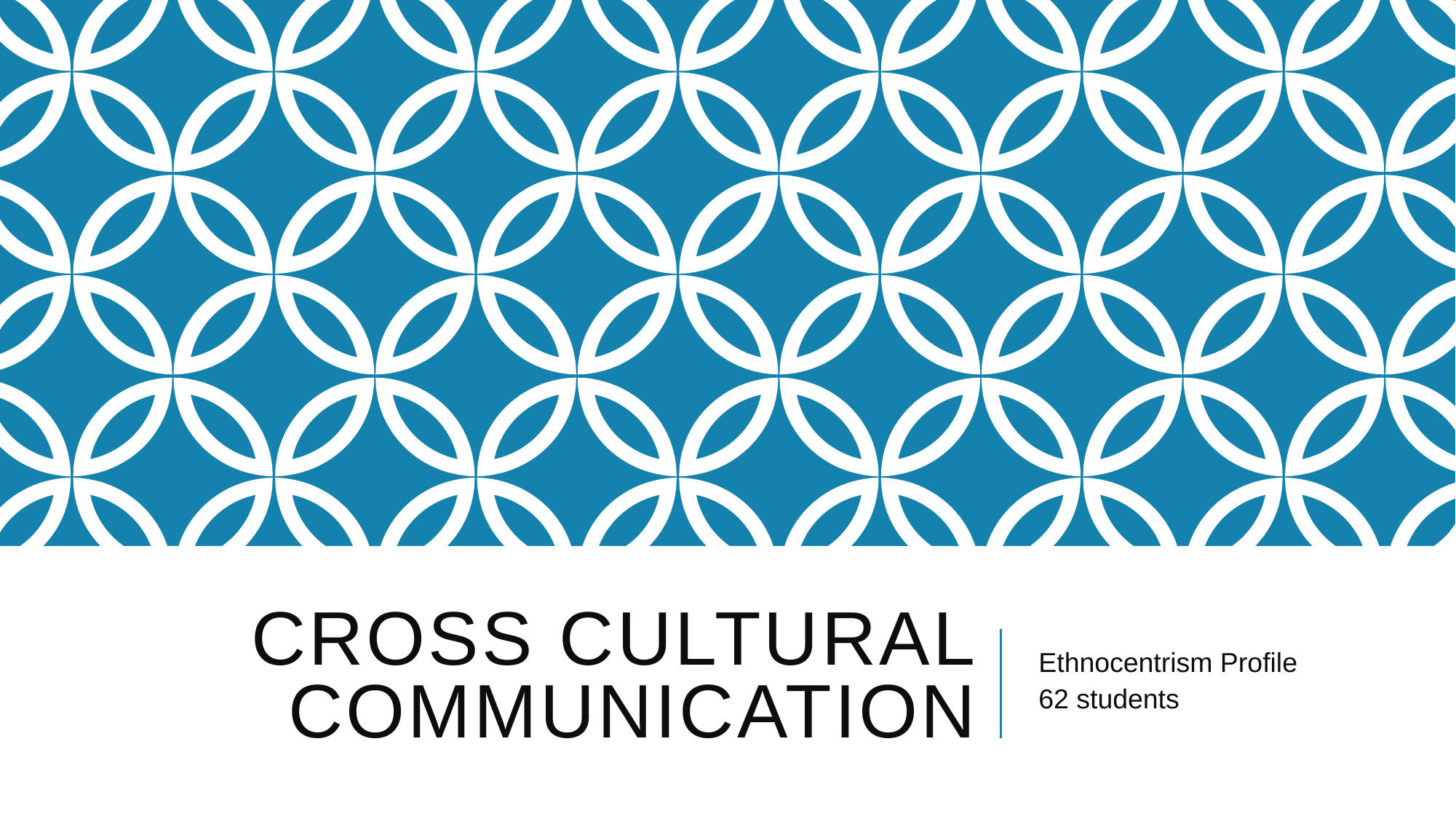

# Cross Cultural Communication
Ethnocentrism Profile
62 students